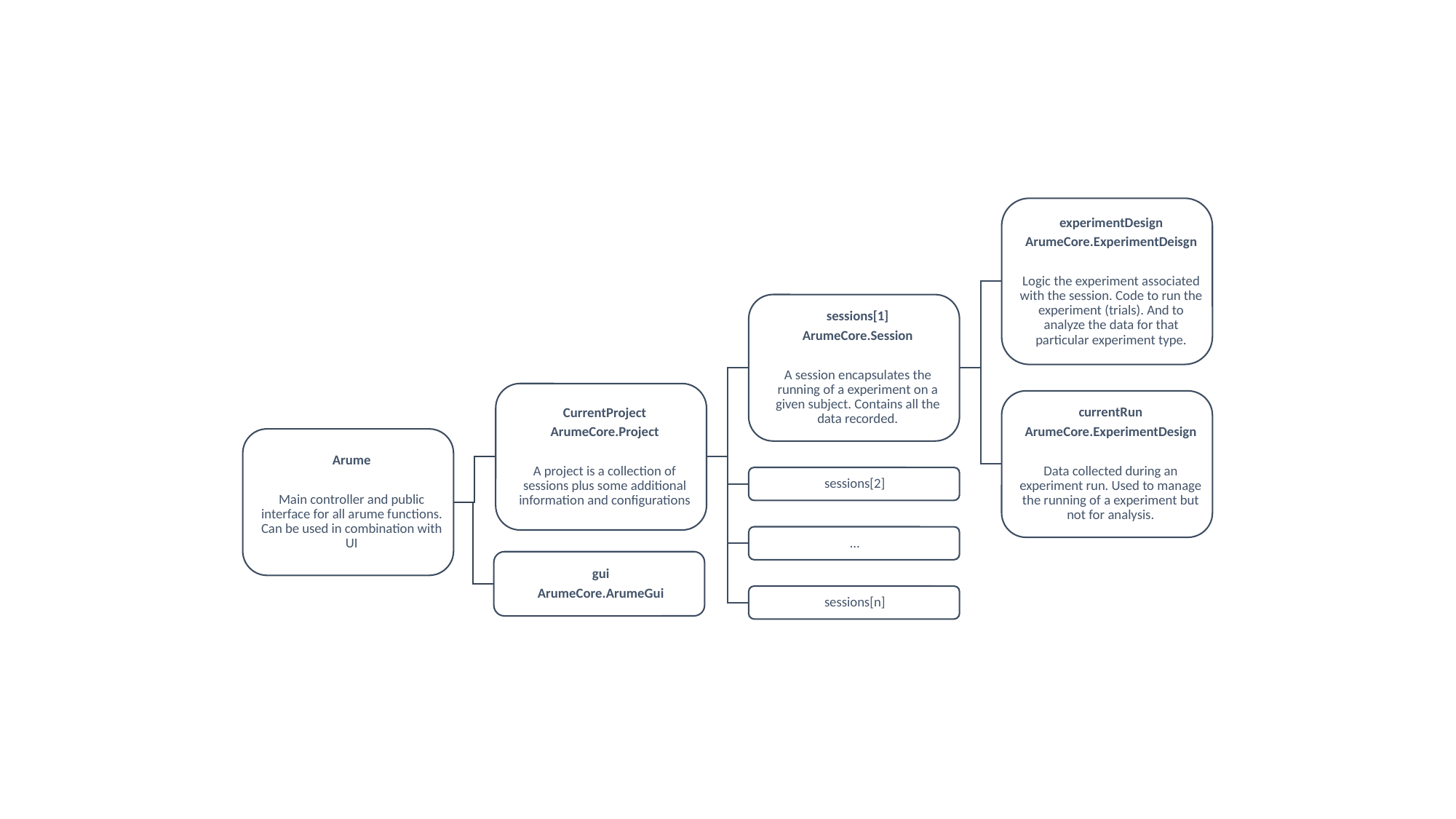

Arume

Main controller and public interface for all arume functions. Can be used in combination with UI
CurrentProject
ArumeCore.Project

A project is a collection of sessions plus some additional information and configurations
sessions[1]
ArumeCore.Session

A session encapsulates the running of a experiment on a given subject. Contains all the data recorded.
experimentDesign
ArumeCore.ExperimentDeisgn

Logic the experiment associated with the session. Code to run the experiment (trials). And to analyze the data for that particular experiment type.
currentRun
ArumeCore.ExperimentDesign

Data collected during an experiment run. Used to manage the running of a experiment but not for analysis.
sessions[2]
…
sessions[n]
gui
ArumeCore.ArumeGui